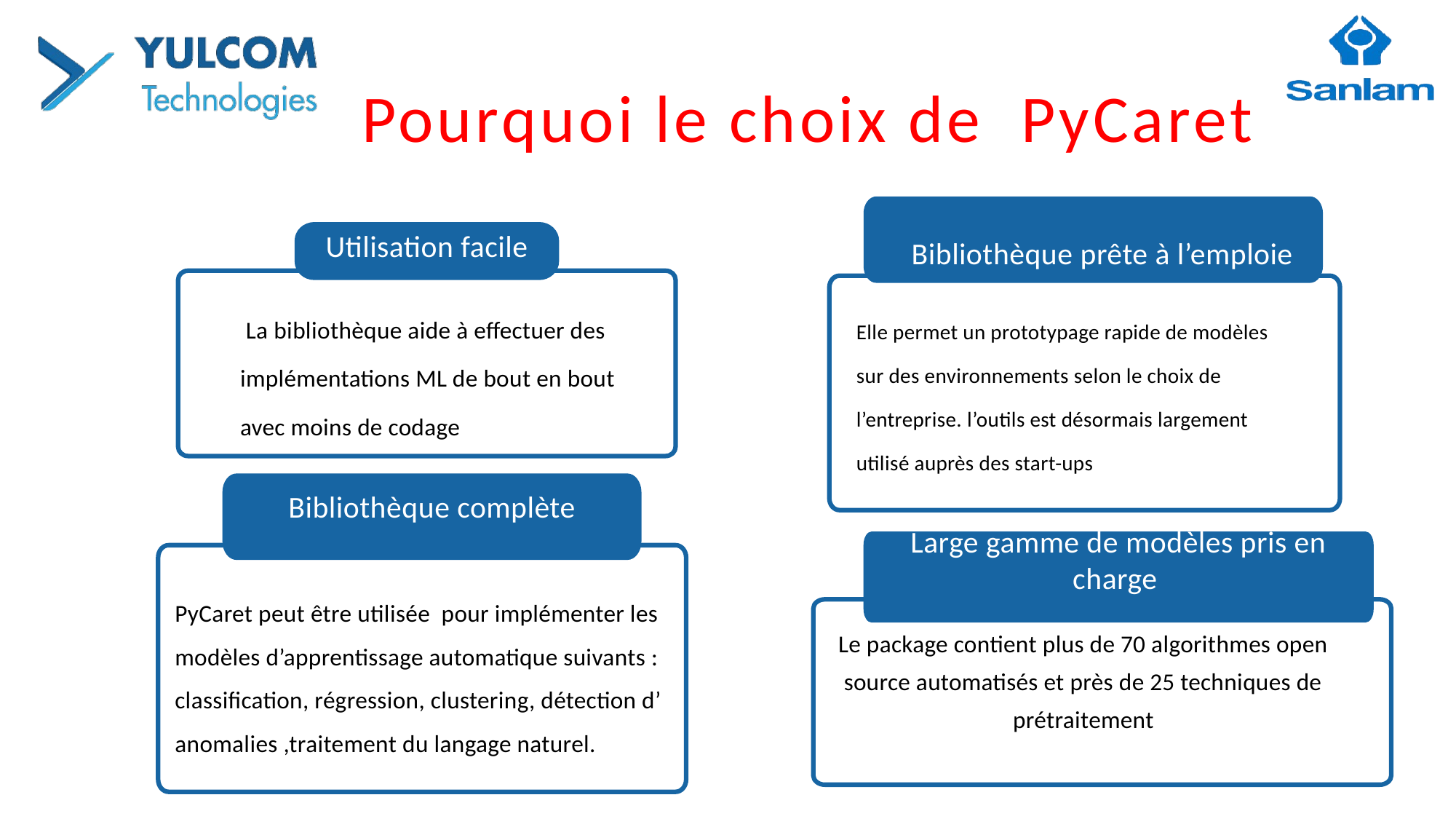

Pourquoi le choix de  PyCaret

Bibliothèque prête à l’emploie

Utilisation facile

prête à l’emploie
Elle permet un prototypage rapide de modèles sur des environnements selon le choix de l’entreprise. l’outils est désormais largement utilisé auprès des start-ups
 La bibliothèque aide à effectuer des implémentations ML de bout en bout avec moins de codage

Bibliothèque complète

Large gamme de modèles pris en charge

PyCaret peut être utilisée  pour implémenter les modèles d’apprentissage automatique suivants : classification, régression, clustering, détection d’ anomalies ,traitement du langage naturel.
Le package contient plus de 70 algorithmes open source automatisés et près de 25 techniques de prétraitement